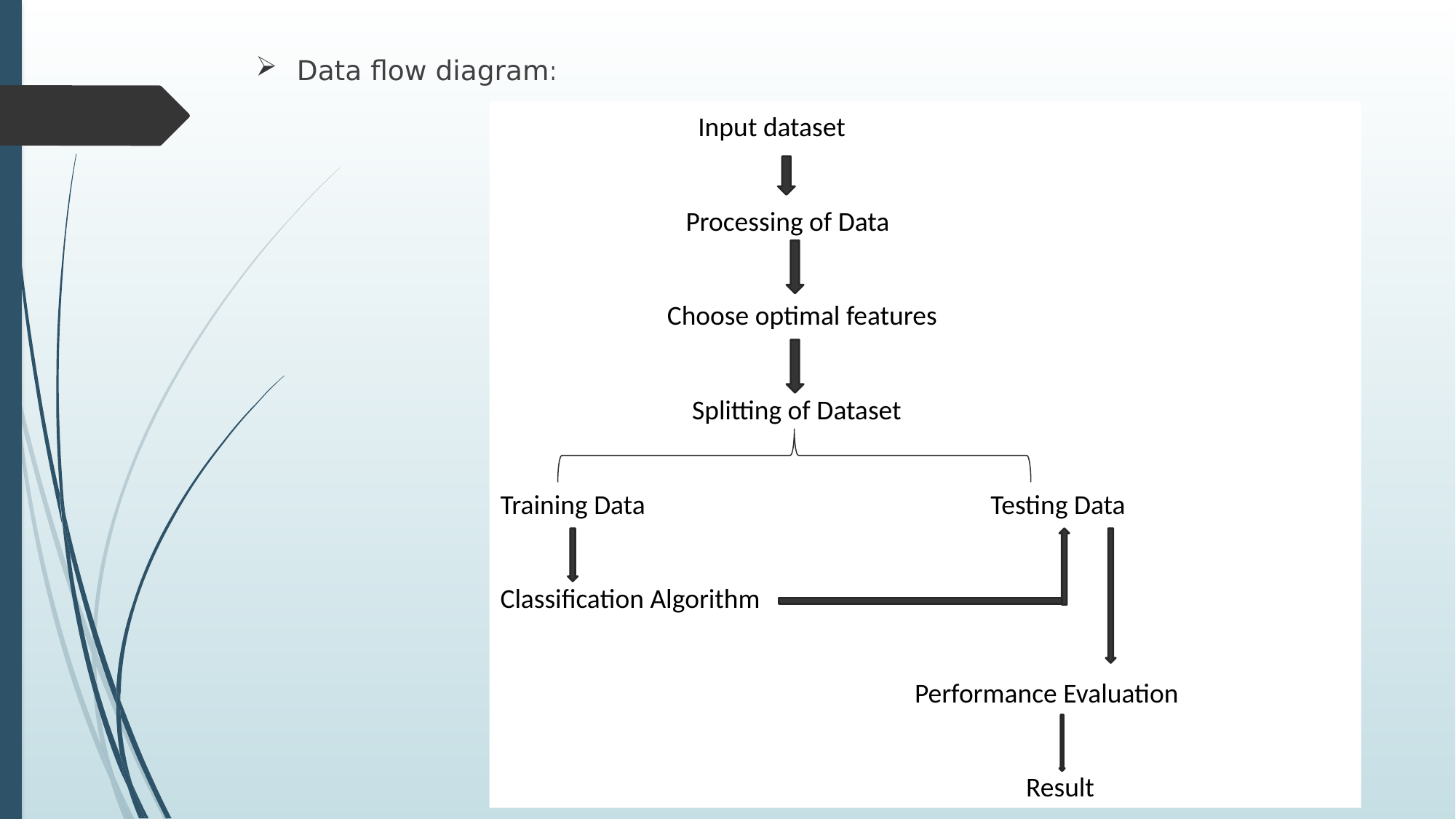

Data flow diagram:
                                Input dataset

                              Processing of Data

                           Choose optimal features

                               Splitting of Dataset

Training Data                                                        Testing Data

Classification Algorithm

                                                                   Performance Evaluation

                                                                                     Result